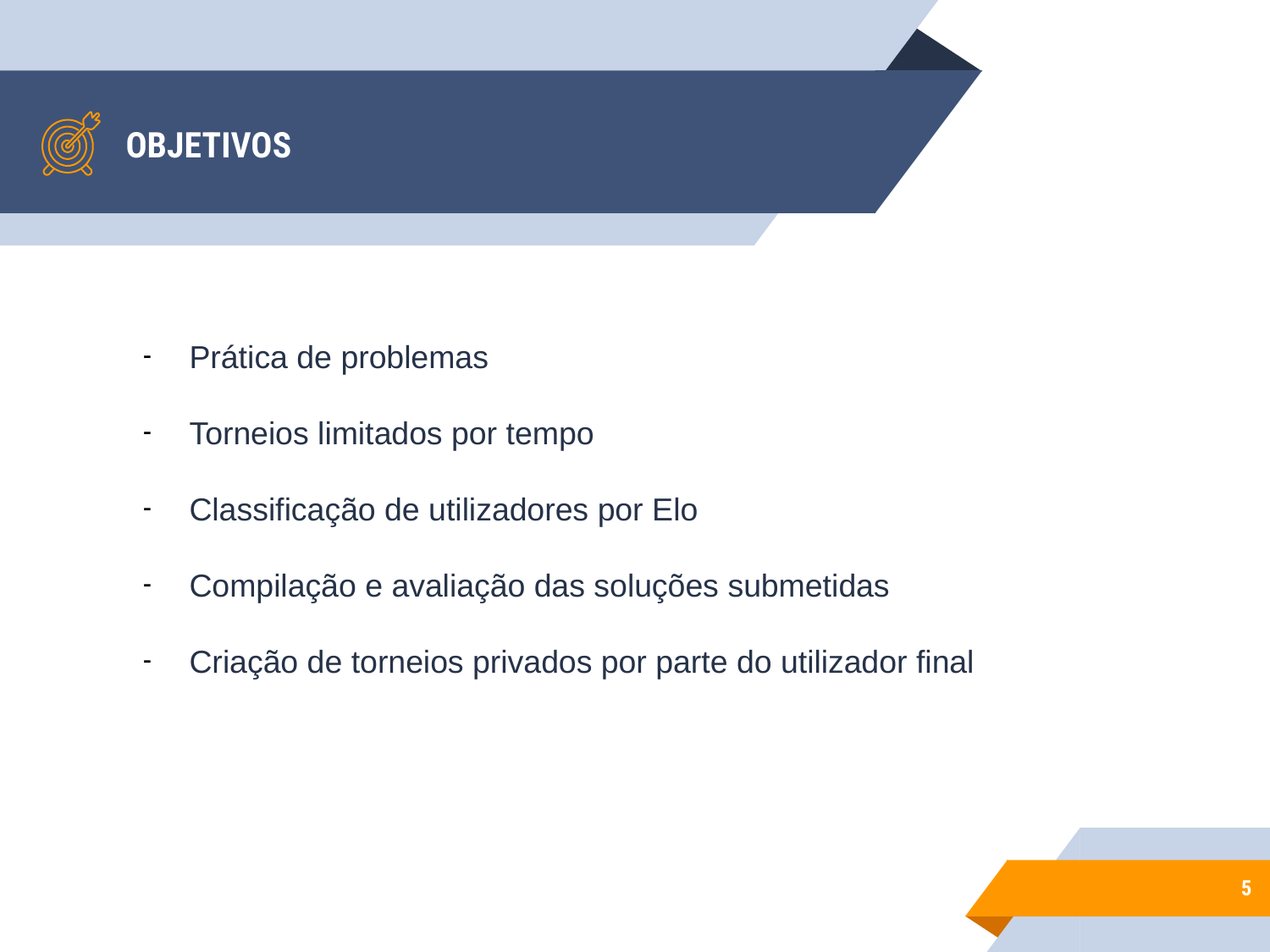

# OBJETIVOS

Prática de problemas
Torneios limitados por tempo
Classificação de utilizadores por Elo
Compilação e avaliação das soluções submetidas
Criação de torneios privados por parte do utilizador final

5